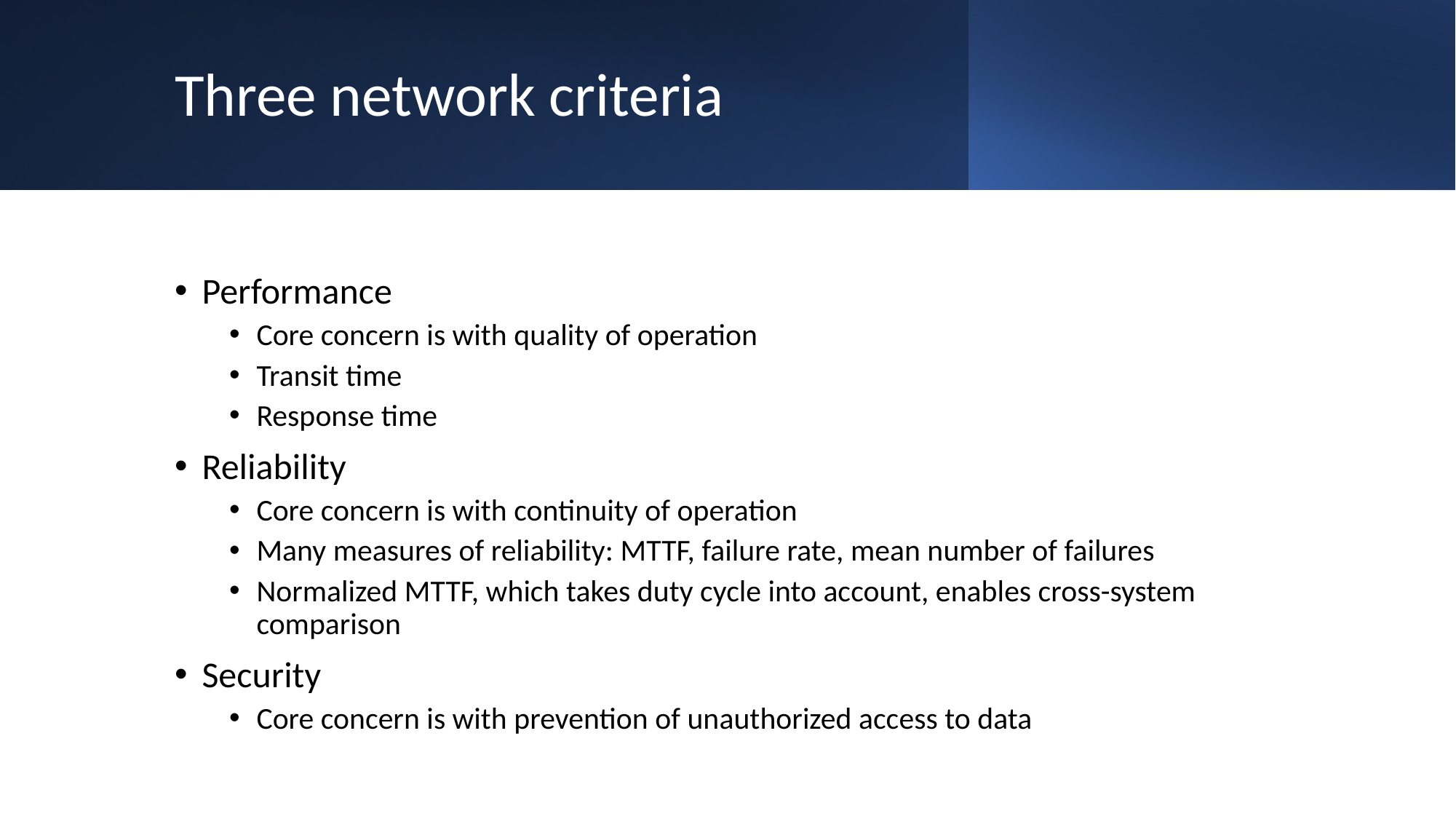

# Three network criteria
Performance
Core concern is with quality of operation
Transit time
Response time
Reliability
Core concern is with continuity of operation
Many measures of reliability: MTTF, failure rate, mean number of failures
Normalized MTTF, which takes duty cycle into account, enables cross-system comparison
Security
Core concern is with prevention of unauthorized access to data